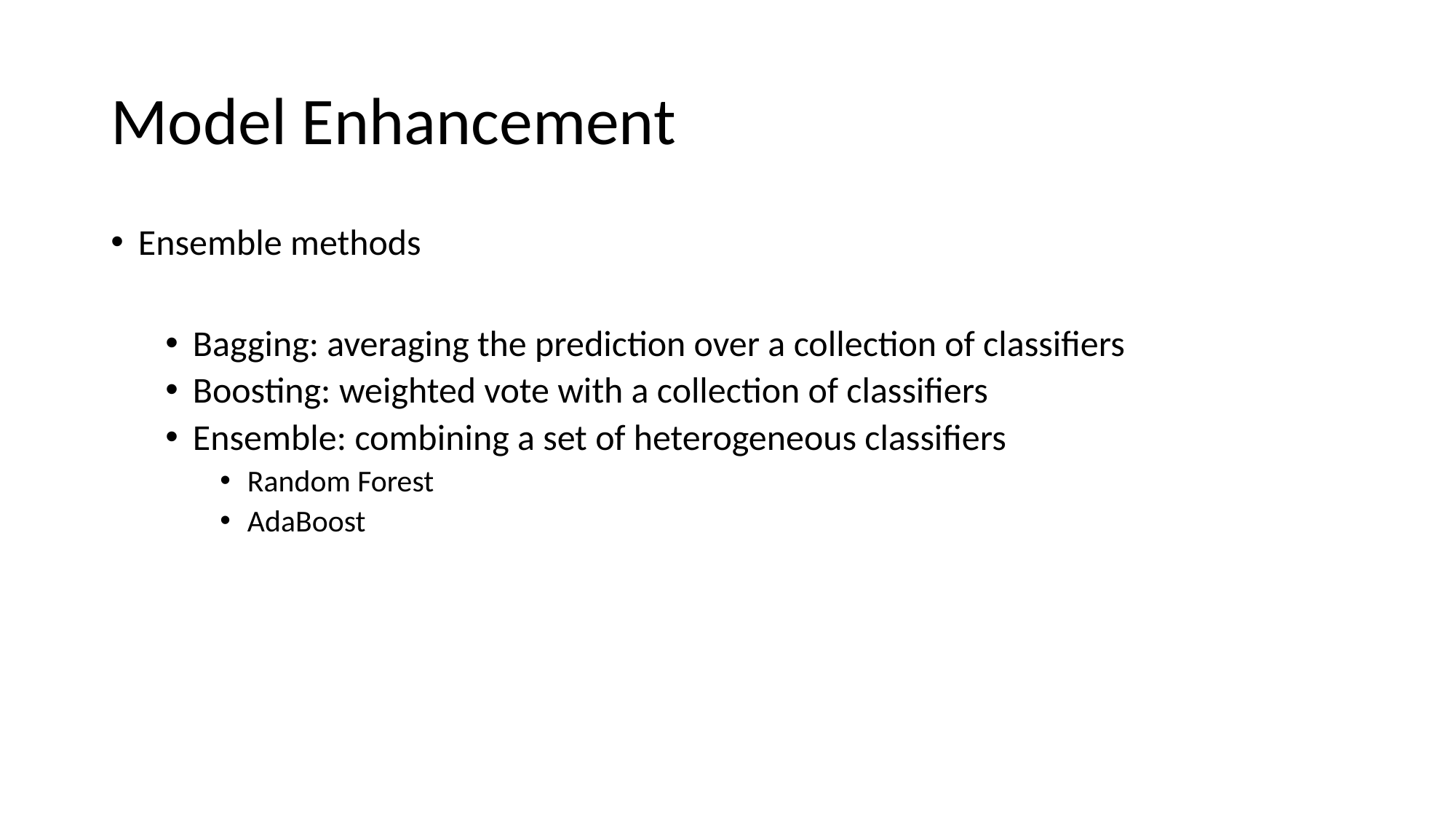

# Model Enhancement
Ensemble methods

Bagging: averaging the prediction over a collection of classifiers
Boosting: weighted vote with a collection of classifiers
Ensemble: combining a set of heterogeneous classifiers
Random Forest
AdaBoost